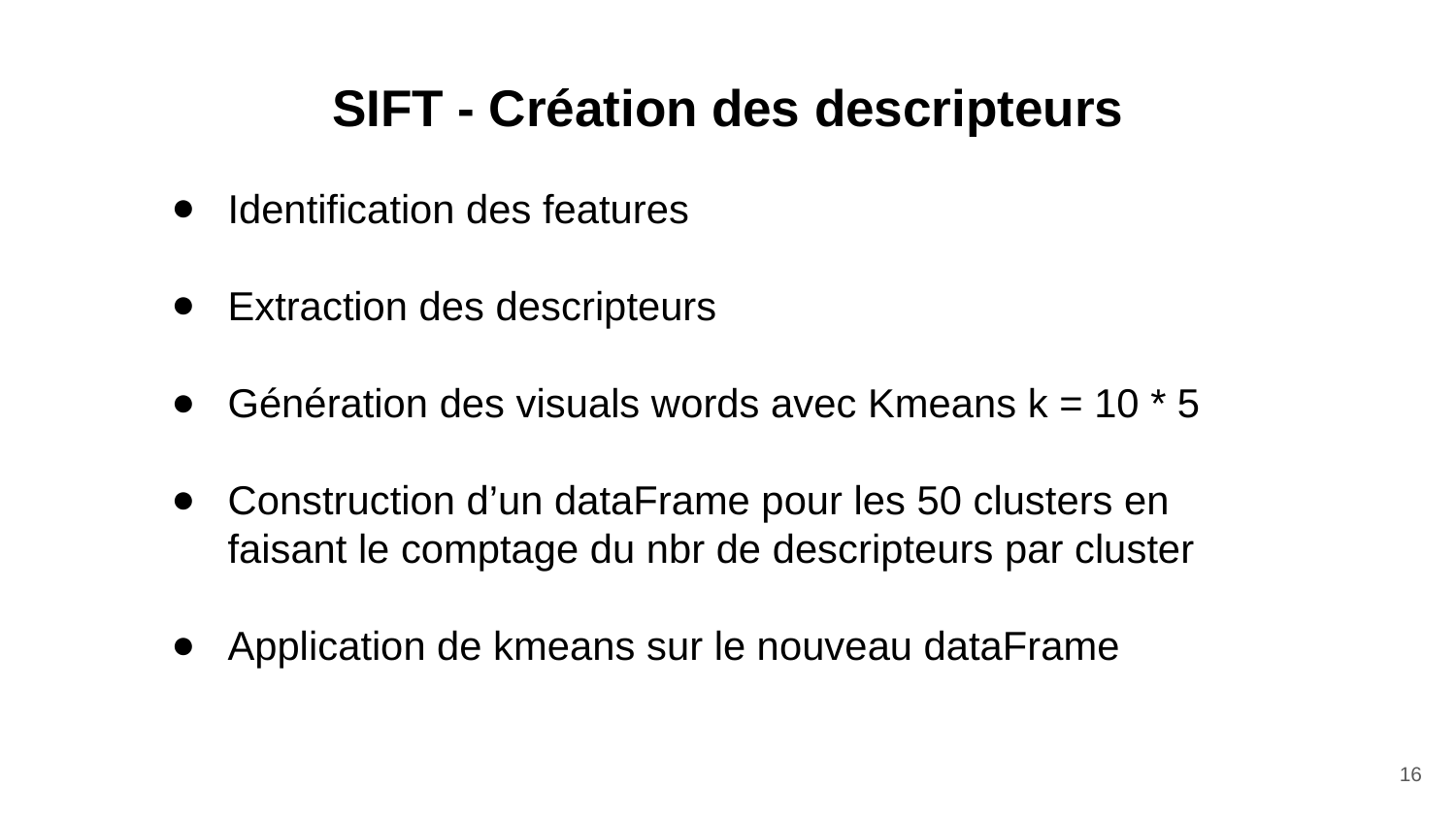

# SIFT - Création des descripteurs
Identification des features

Extraction des descripteurs

Génération des visuals words avec Kmeans k = 10 * 5

Construction d’un dataFrame pour les 50 clusters en faisant le comptage du nbr de descripteurs par cluster

Application de kmeans sur le nouveau dataFrame

16